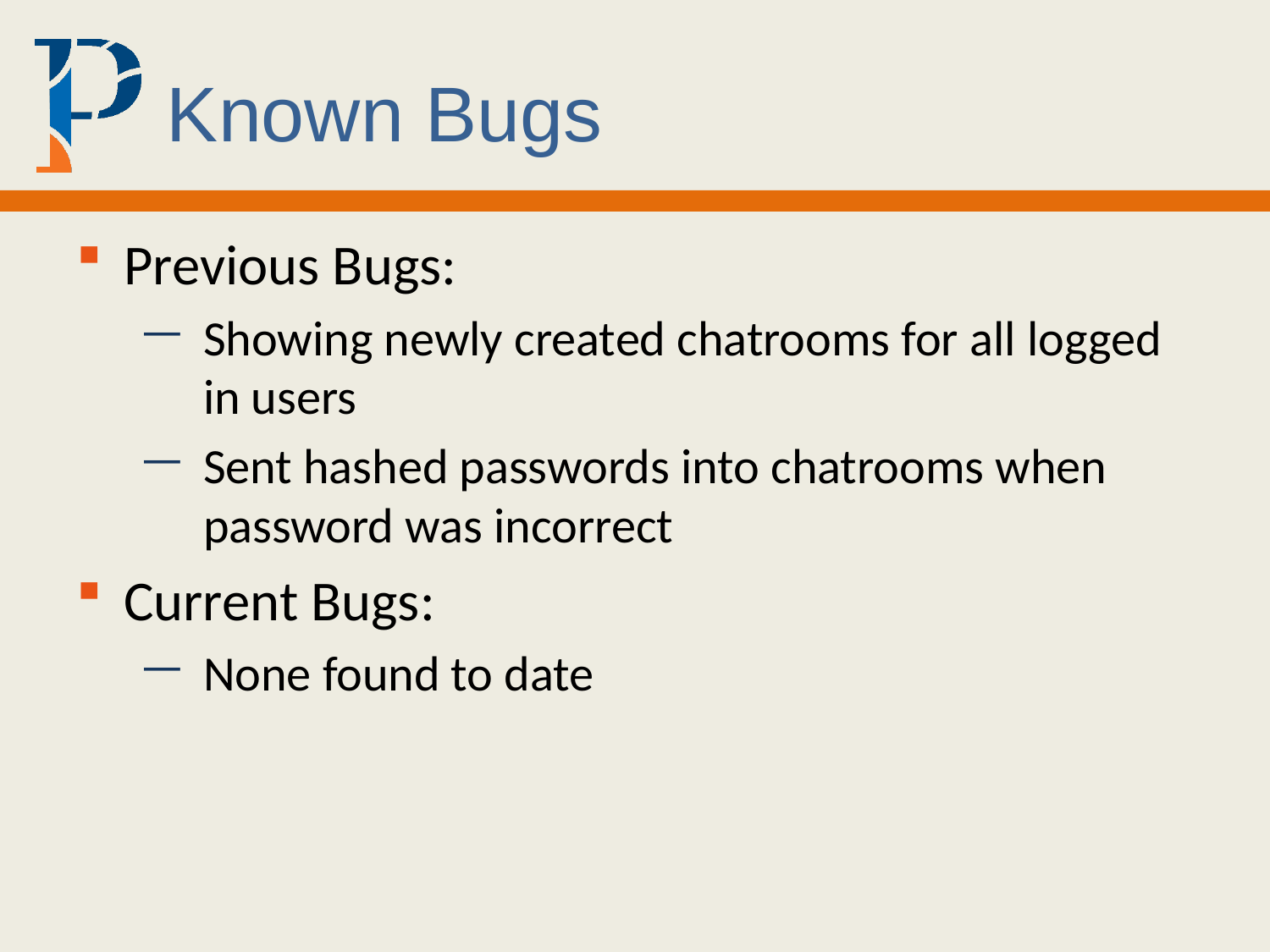

# Known Bugs
Previous Bugs:
Showing newly created chatrooms for all logged in users
Sent hashed passwords into chatrooms when password was incorrect
Current Bugs:
None found to date